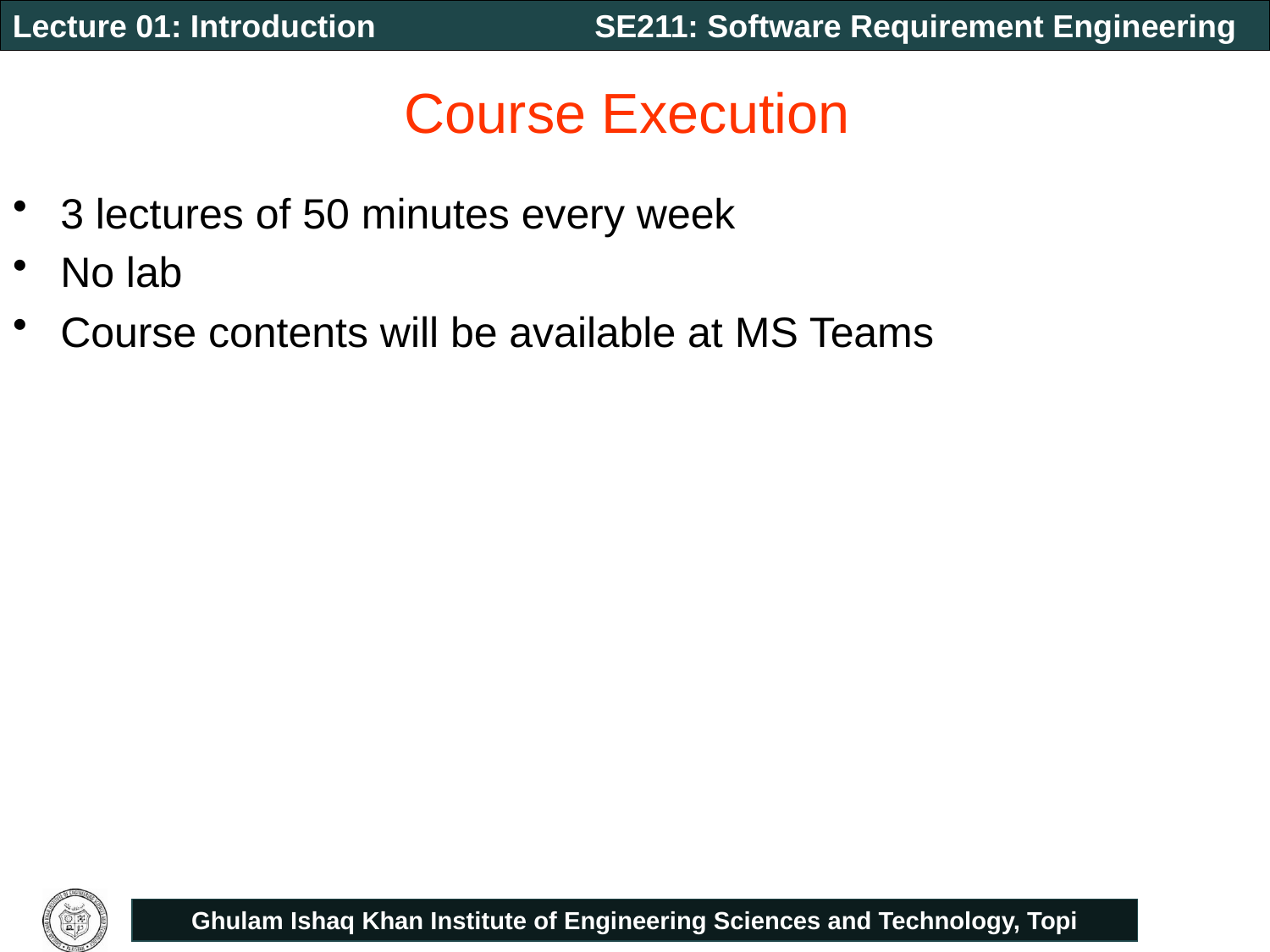

# Course Execution
3 lectures of 50 minutes every week
No lab
Course contents will be available at MS Teams